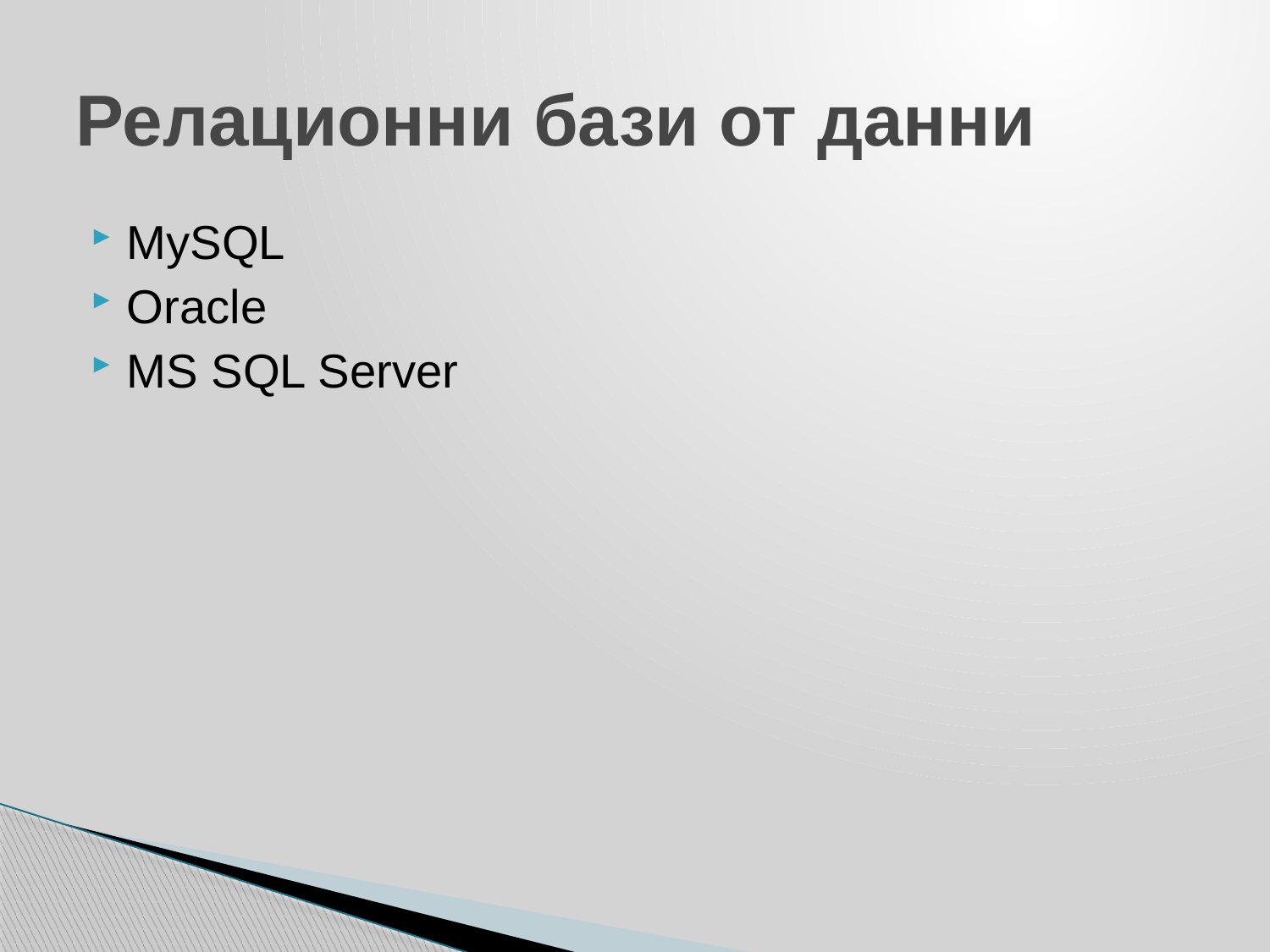

# Релационни бази от данни
MySQL
Oracle
MS SQL Server